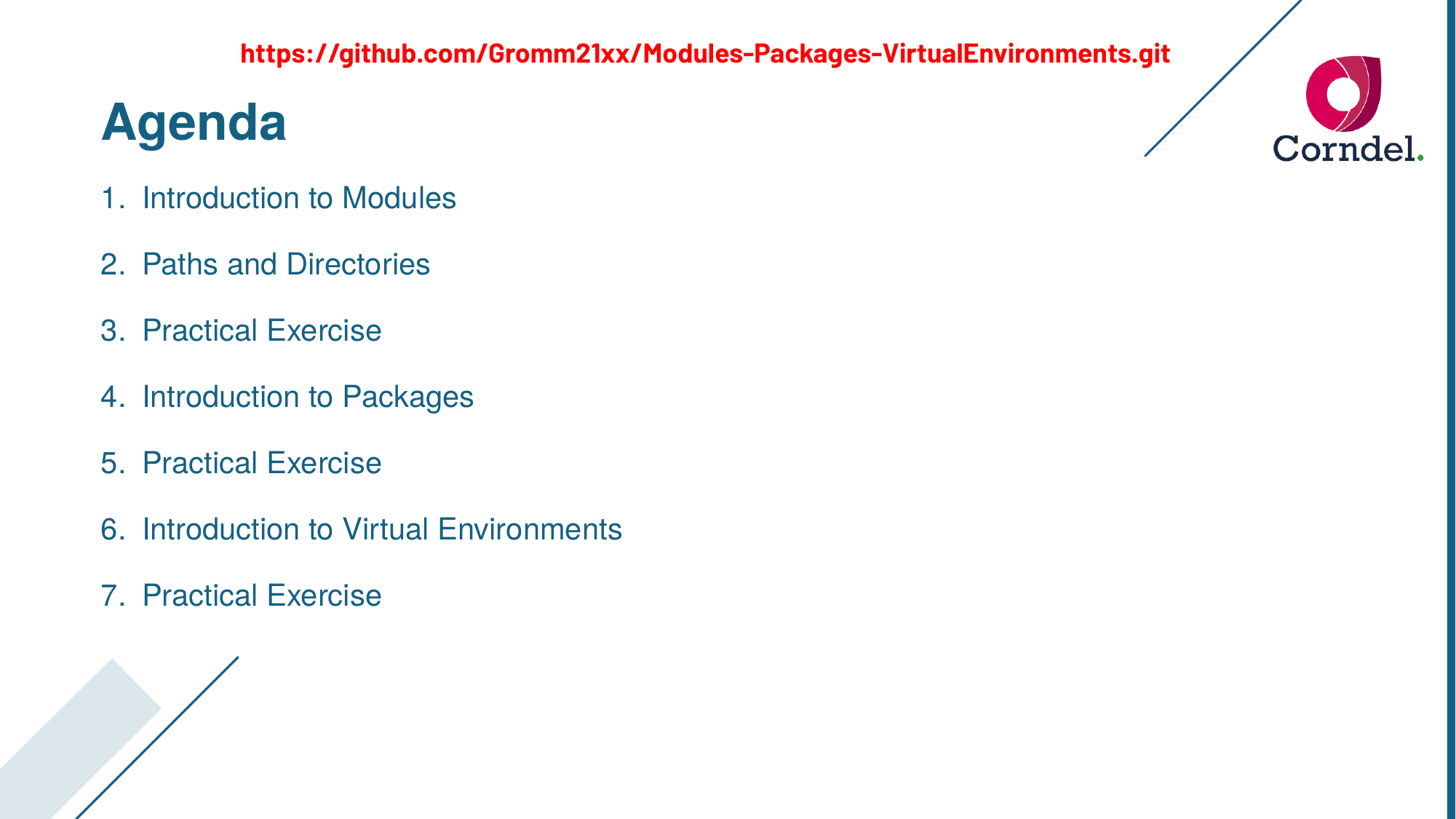

https://github.com/Gromm21xx/Modules-Packages-VirtualEnvironments.git
Agenda
Introduction to Modules
Paths and Directories
Practical Exercise
Introduction to Packages
Practical Exercise
Introduction to Virtual Environments
Practical Exercise